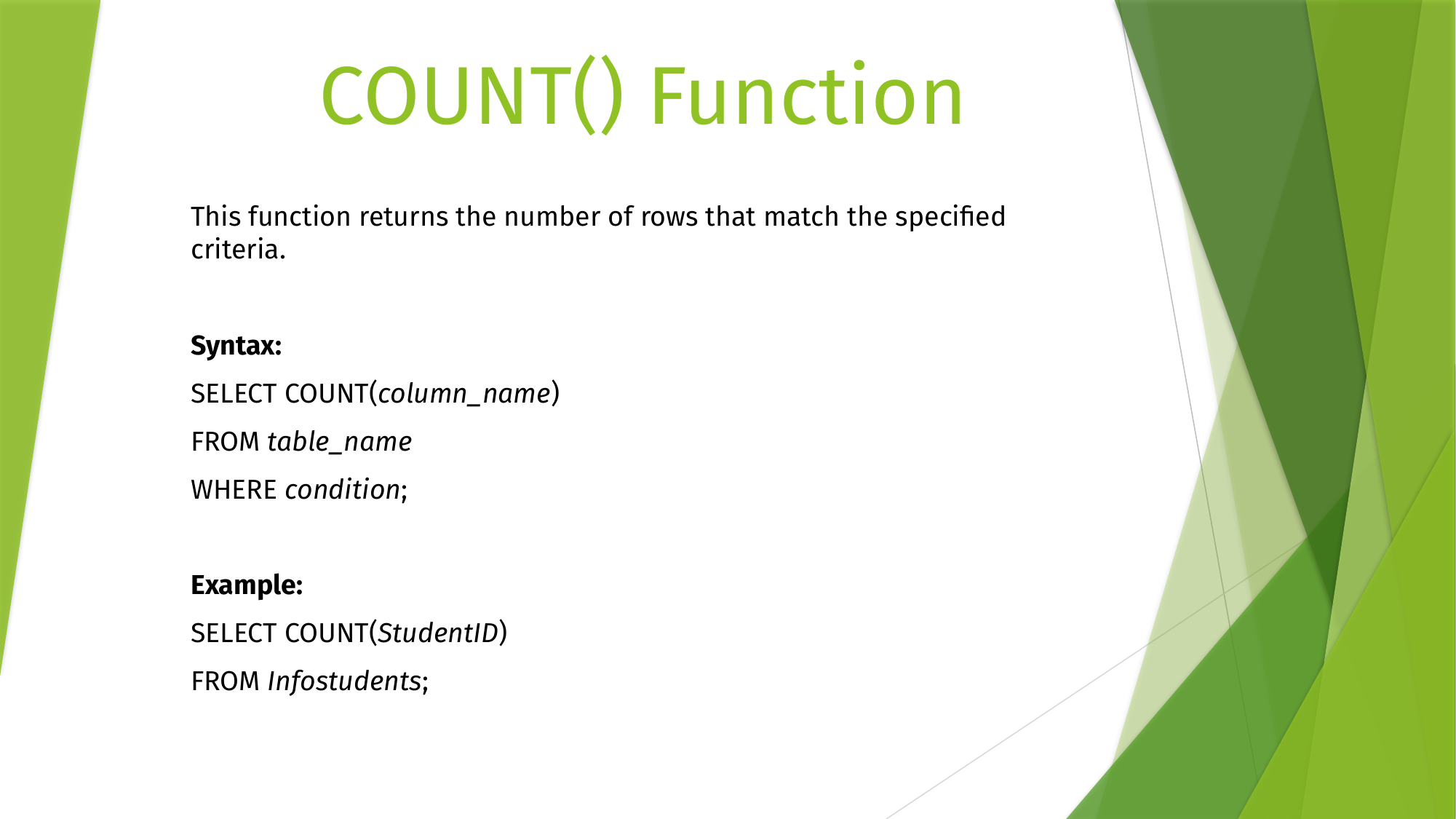

# COUNT() Function
This function returns the number of rows that match the specified criteria.

Syntax:
SELECT COUNT(column_name)
FROM table_name
WHERE condition;

Example:
SELECT COUNT(StudentID)
FROM Infostudents;